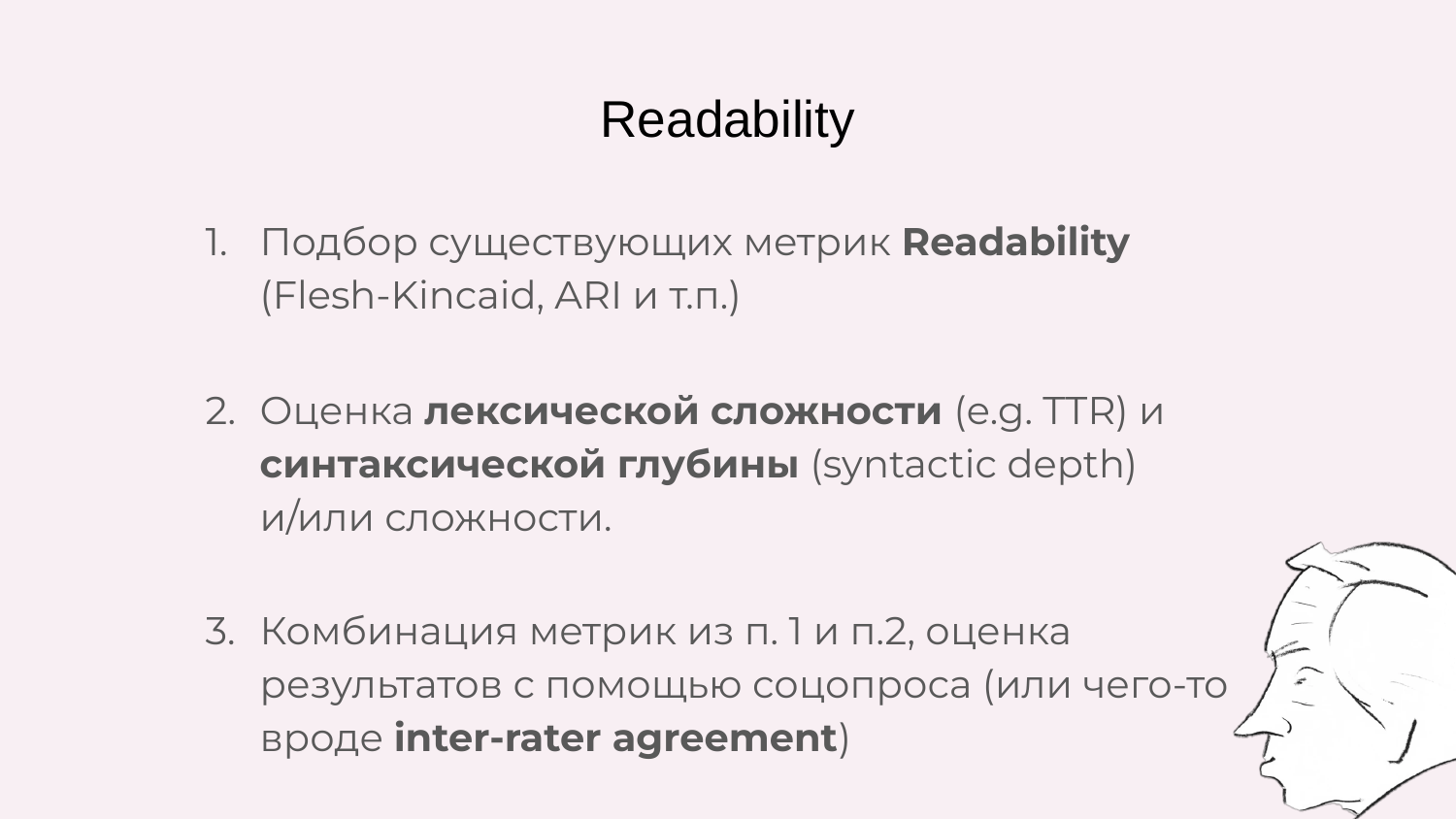

# Readability
Подбор существующих метрик Readability (Flesh-Kincaid, ARI и т.п.)

Оценка лексической сложности (e.g. TTR) и синтаксической глубины (syntactic depth) и/или сложности.

Комбинация метрик из п. 1 и п.2, оценка результатов с помощью соцопроса (или чего-то вроде inter-rater agreement)